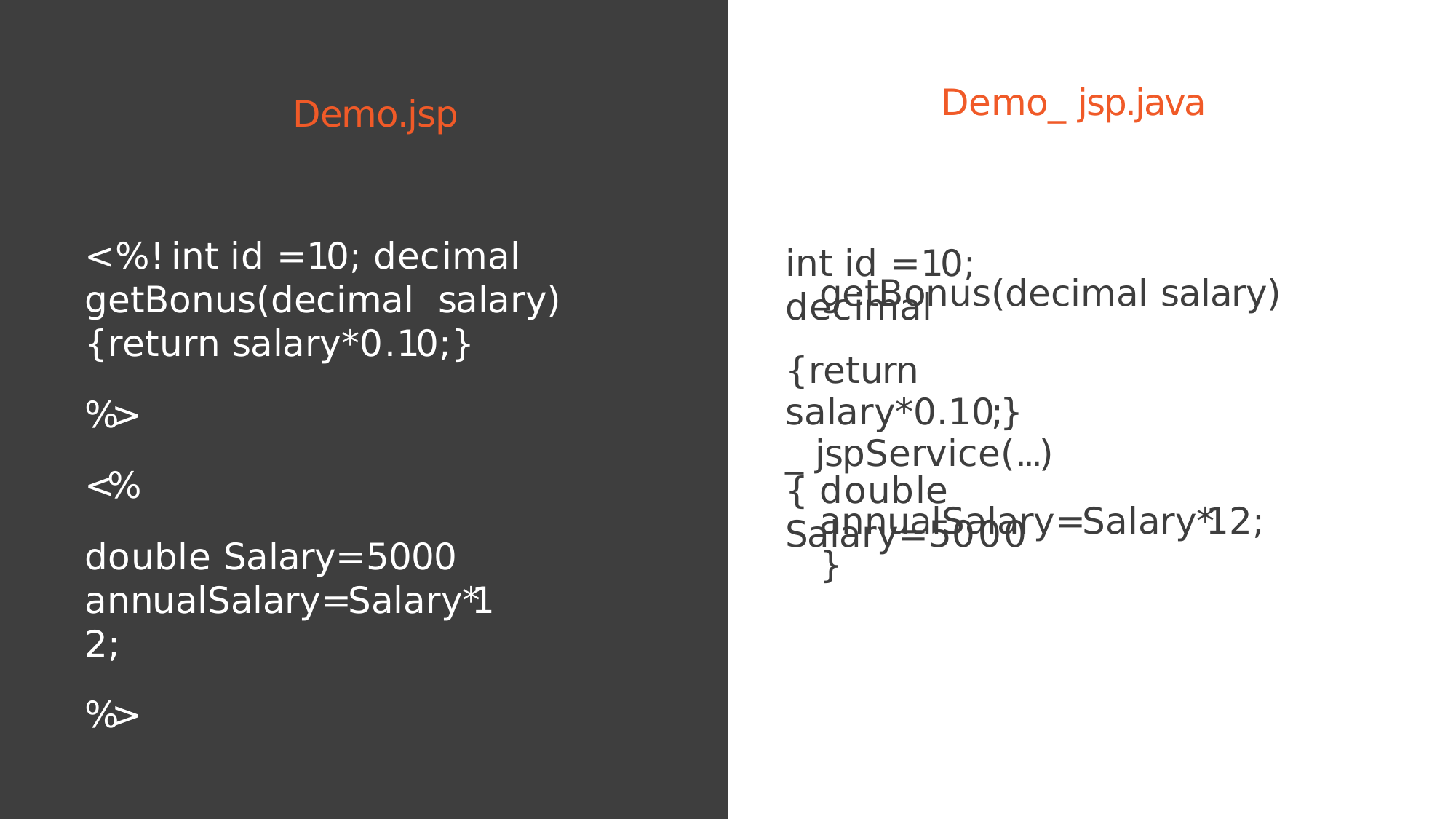

# Demo_ jsp.java
Demo.jsp
<%!	int id =10; decimal  getBonus(decimal  salary){return salary*0.10;}
%>
<%
double Salary=5000  annualSalary=Salary*12;
%>
int id =10; decimal
getBonus(decimal salary)
{return salary*0.10;}
_ jspService(...)
{ double Salary=5000
annualSalary=Salary*12; }
16